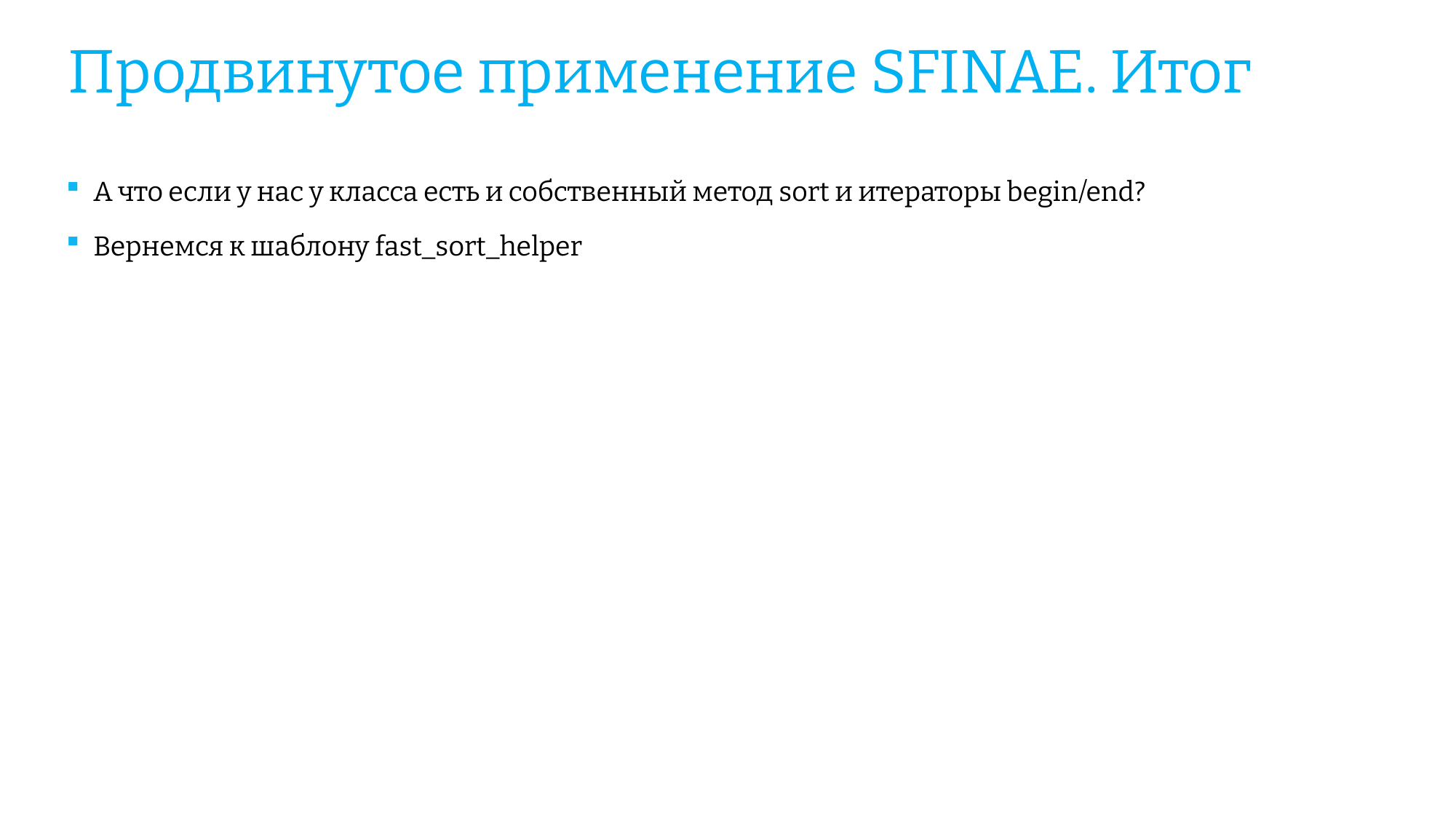

Продвинутое применение SFINAE. Итог

А что если у нас у класса есть и собственный метод sort и итераторы begin/end?
Вернемся к шаблону fast_sort_helper